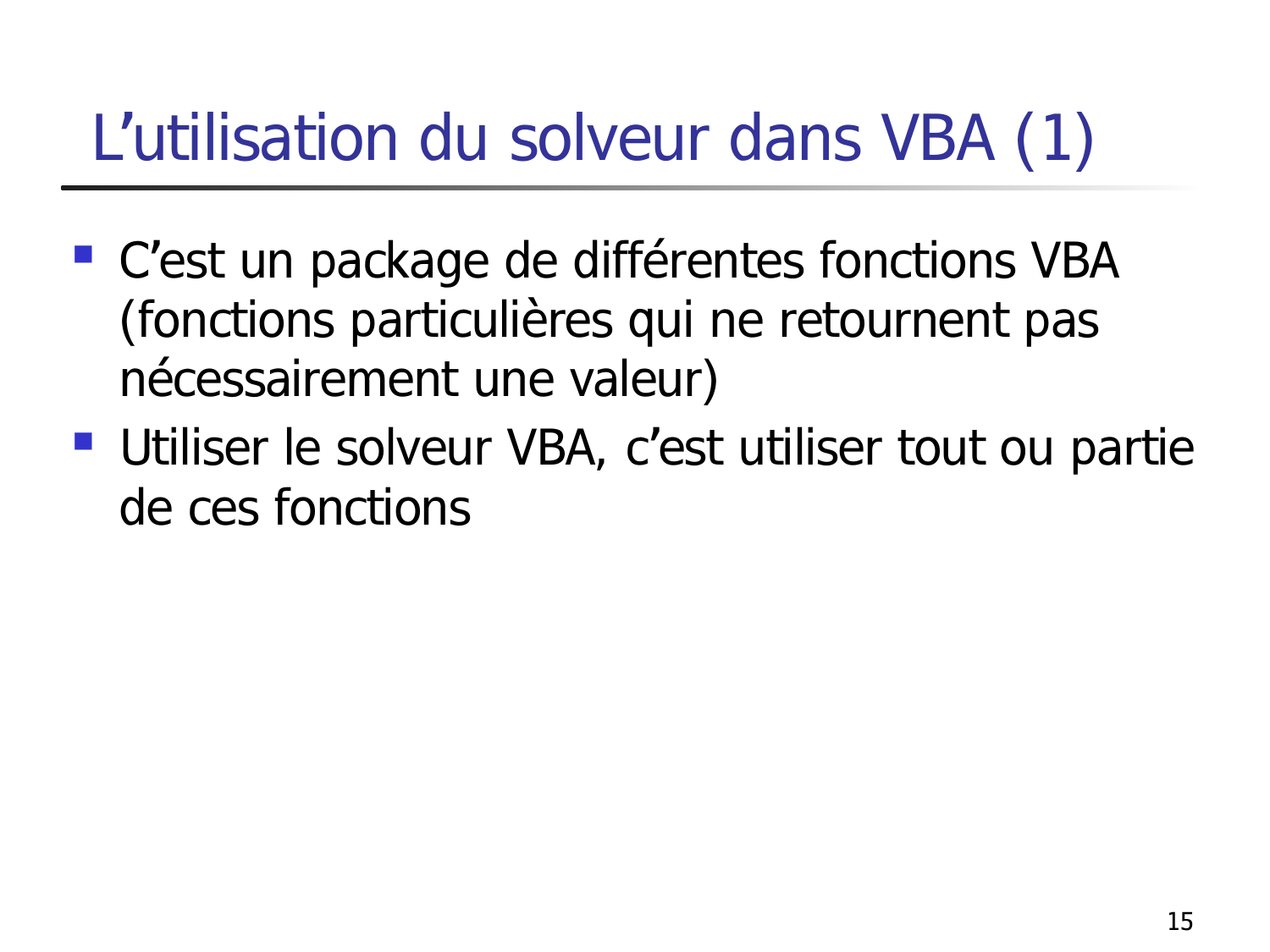

# L’utilisation du solveur dans VBA (1)
C’est un package de différentes fonctions VBA (fonctions particulières qui ne retournent pas nécessairement une valeur)
Utiliser le solveur VBA, c’est utiliser tout ou partie de ces fonctions
15